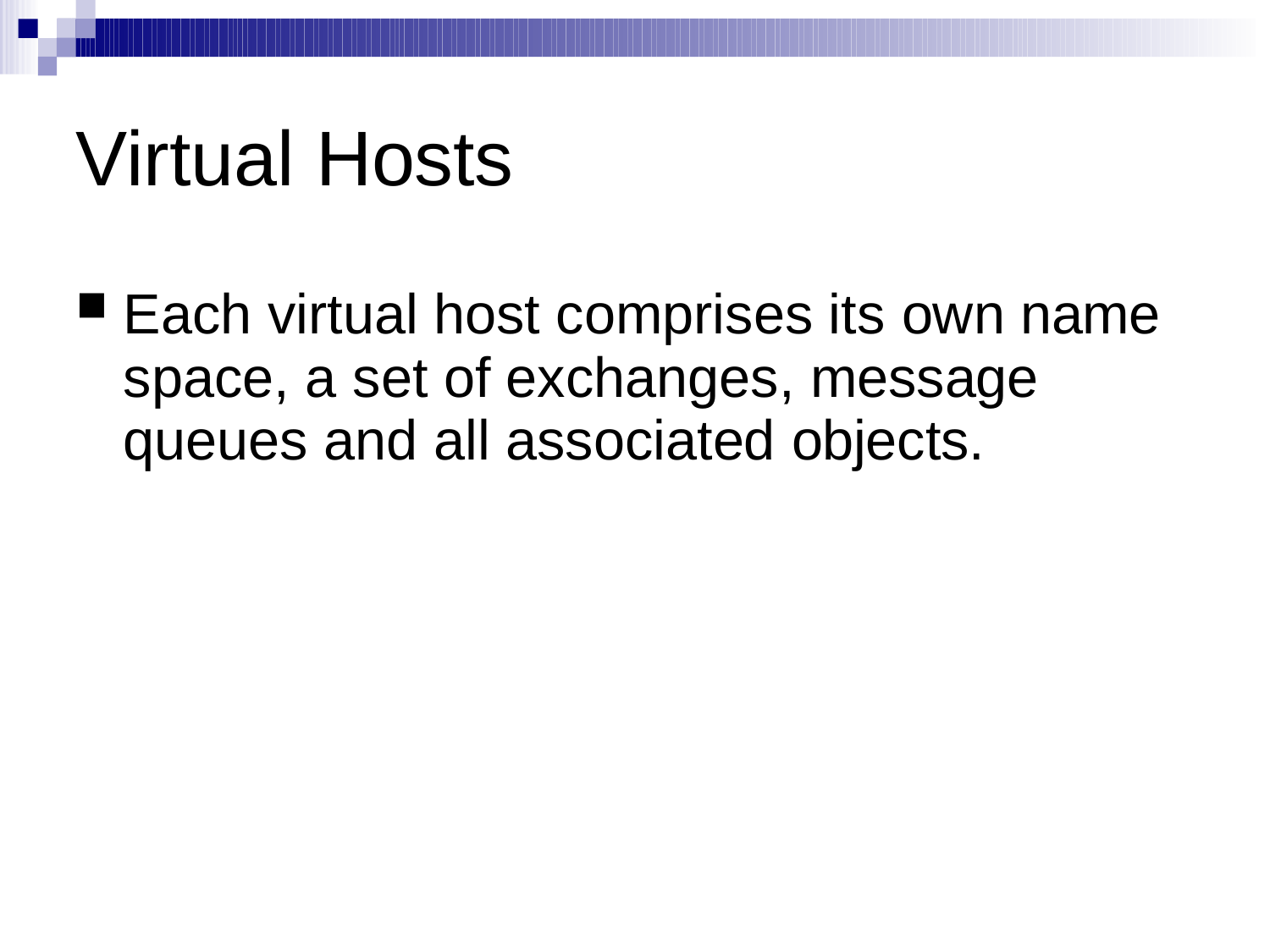

Virtual Hosts
Each virtual host comprises its own name space, a set of exchanges, message queues and all associated objects.